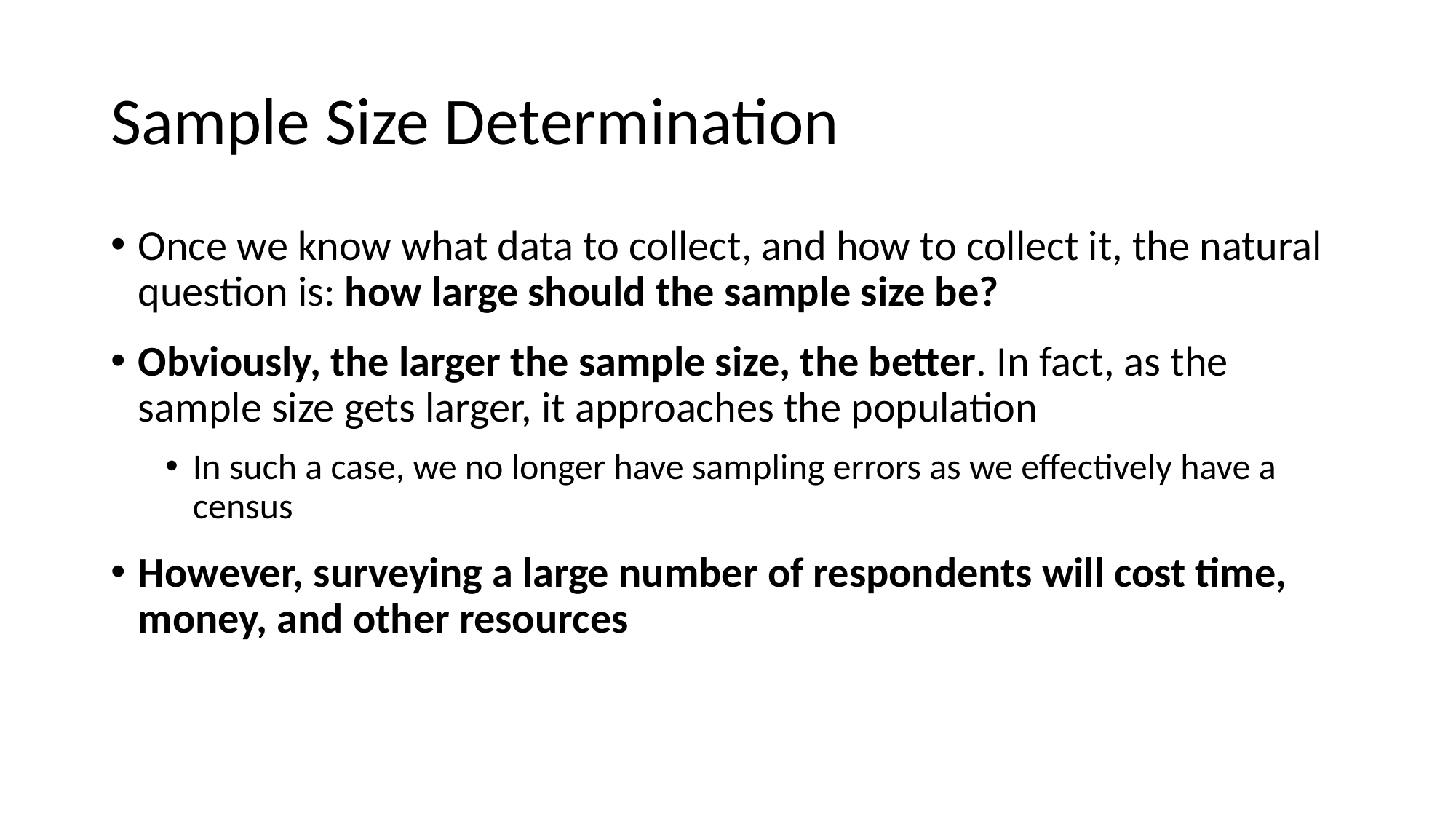

# Sample Size Determination
Once we know what data to collect, and how to collect it, the natural question is: how large should the sample size be?
Obviously, the larger the sample size, the better. In fact, as the sample size gets larger, it approaches the population
In such a case, we no longer have sampling errors as we effectively have a census
However, surveying a large number of respondents will cost time, money, and other resources